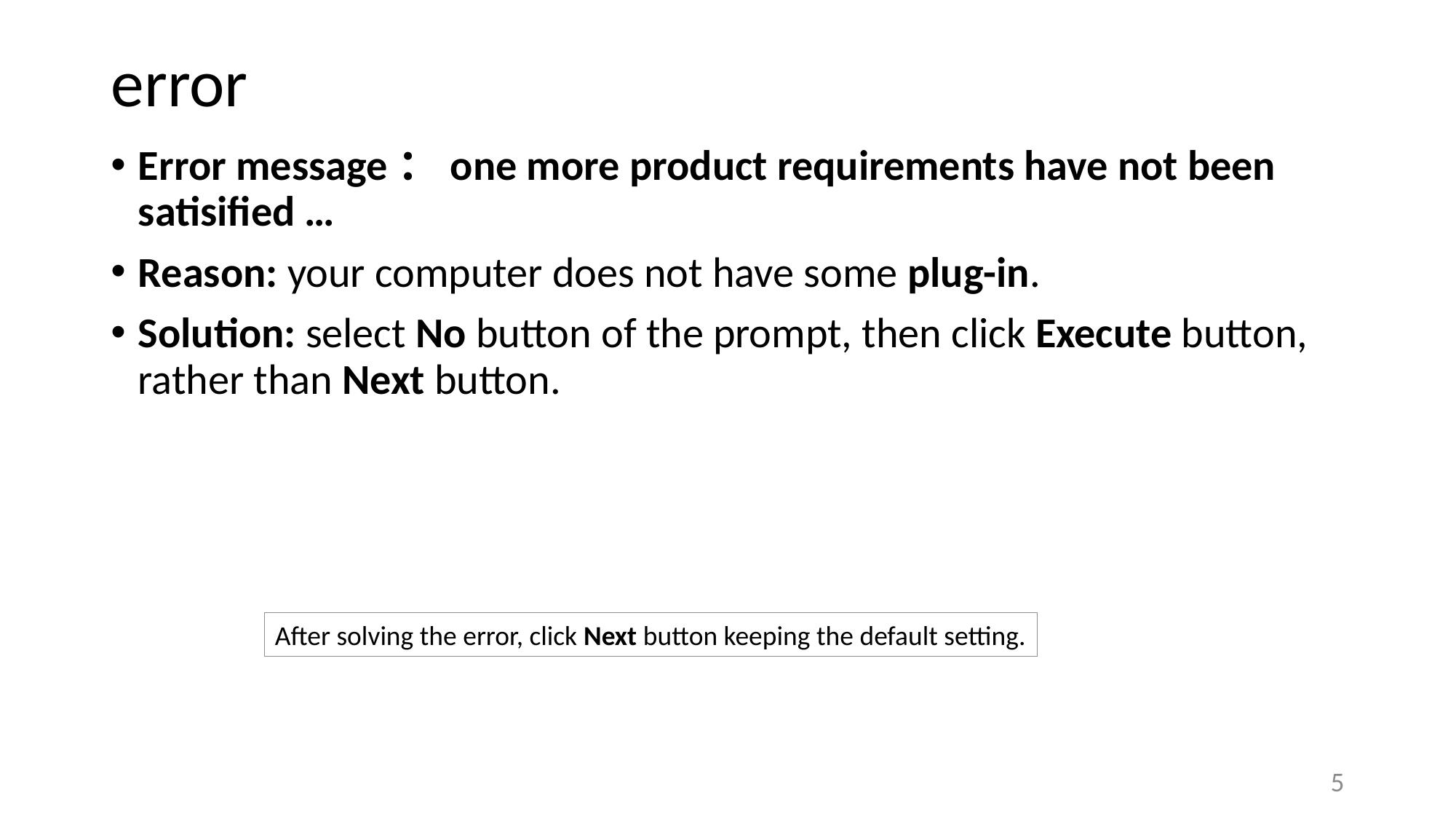

# error
Error message：one more product requirements have not been satisified …
Reason: your computer does not have some plug-in.
Solution: select No button of the prompt, then click Execute button, rather than Next button.

After solving the error, click Next button keeping the default setting.
5